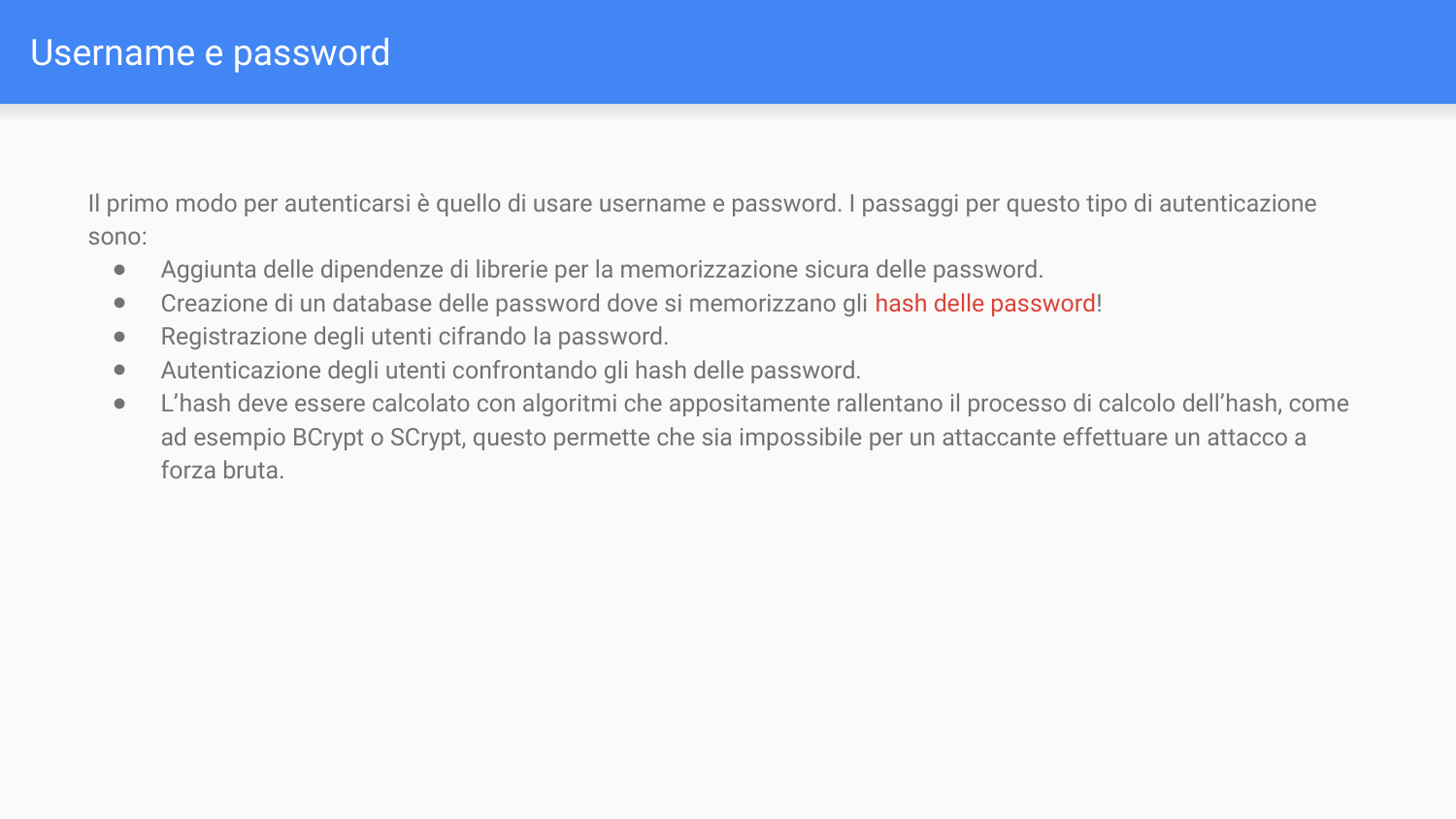

# Username e password
Il primo modo per autenticarsi è quello di usare username e password. I passaggi per questo tipo di autenticazione sono:
Aggiunta delle dipendenze di librerie per la memorizzazione sicura delle password.
Creazione di un database delle password dove si memorizzano gli hash delle password!
Registrazione degli utenti cifrando la password.
Autenticazione degli utenti confrontando gli hash delle password.
L’hash deve essere calcolato con algoritmi che appositamente rallentano il processo di calcolo dell’hash, come ad esempio BCrypt o SCrypt, questo permette che sia impossibile per un attaccante effettuare un attacco a forza bruta.